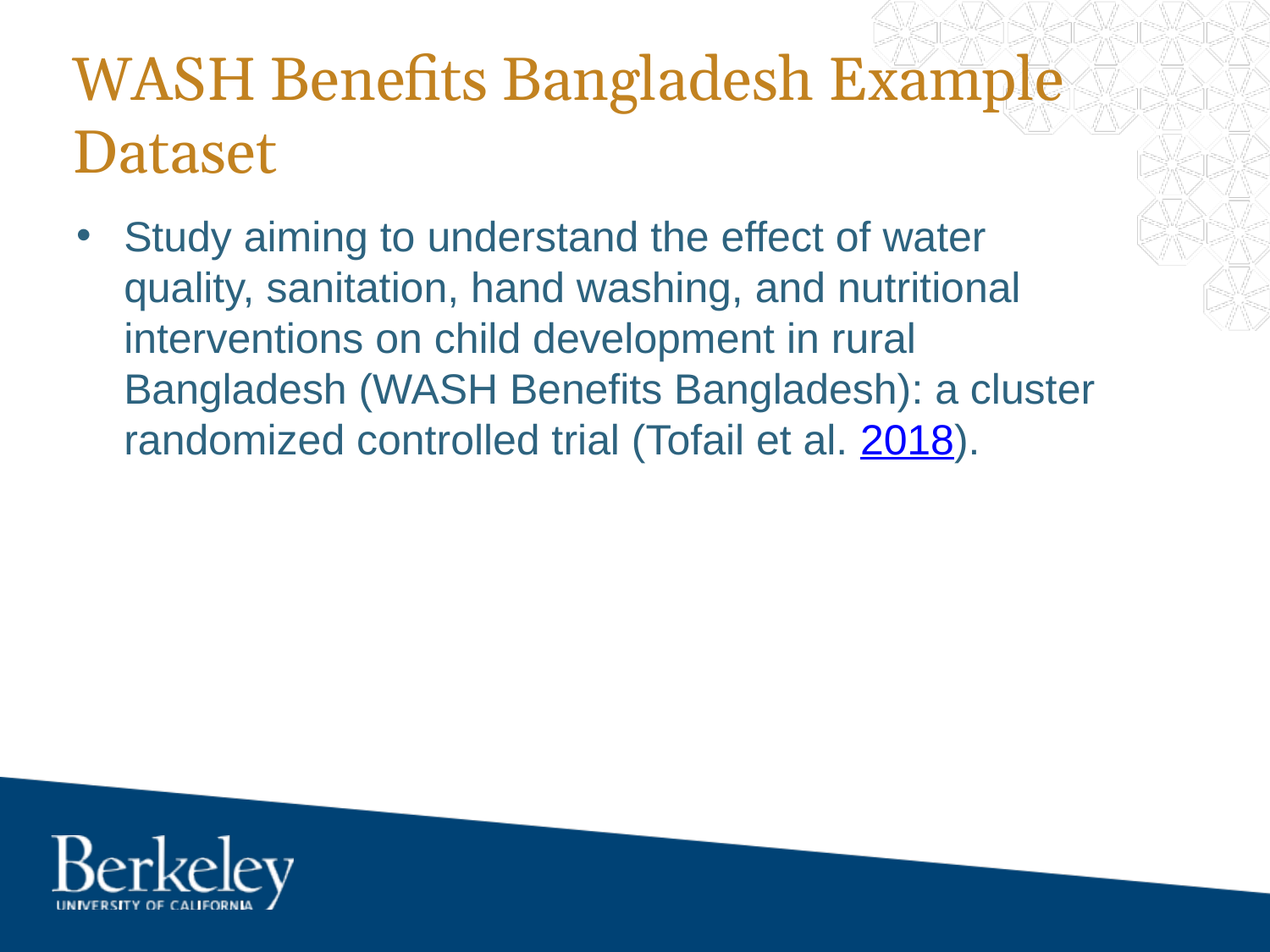

# WASH Benefits Bangladesh Example Dataset
Study aiming to understand the effect of water quality, sanitation, hand washing, and nutritional interventions on child development in rural Bangladesh (WASH Benefits Bangladesh): a cluster randomized controlled trial (Tofail et al. 2018).